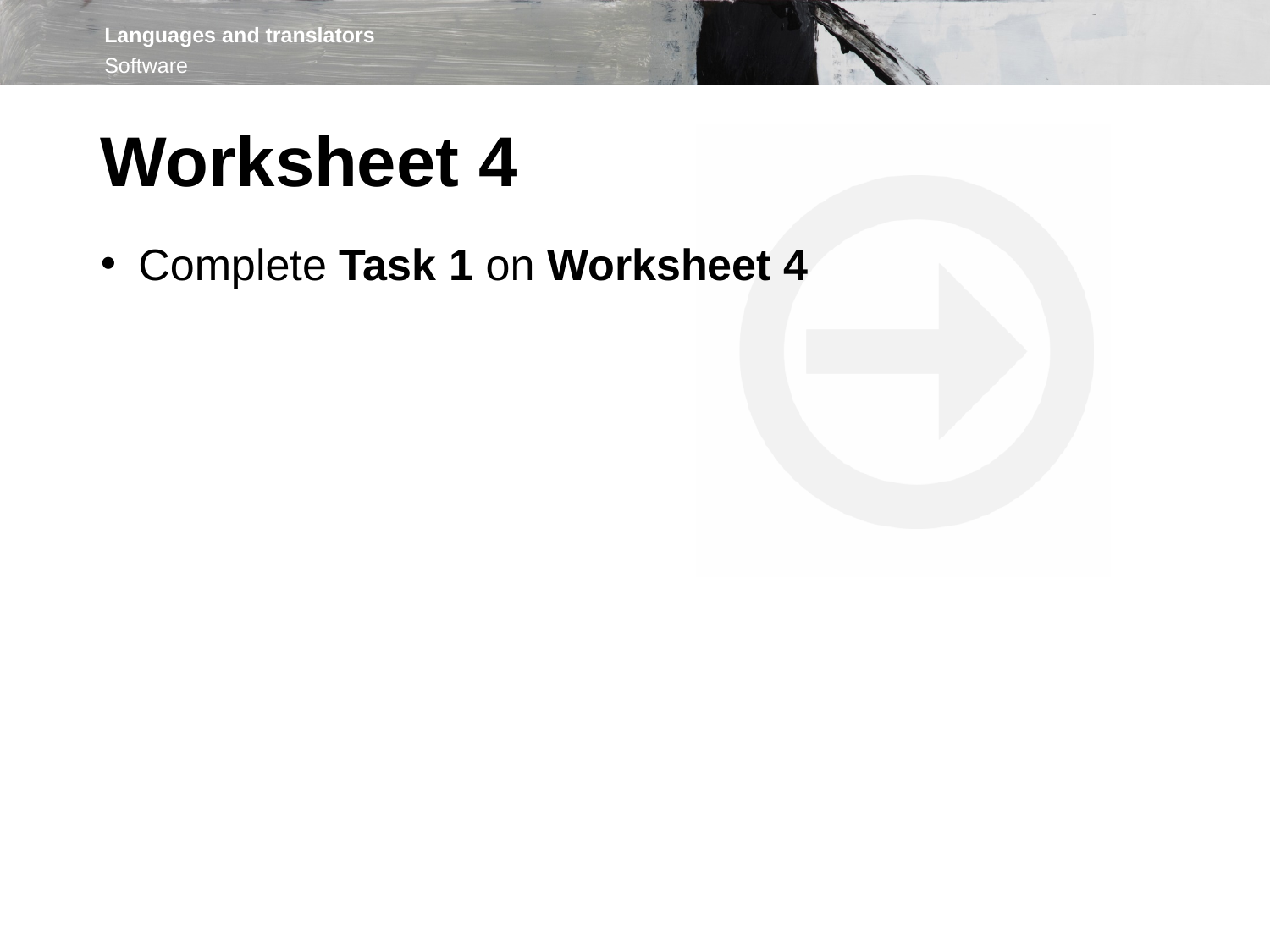

Worksheet 4
Complete Task 1 on Worksheet 4